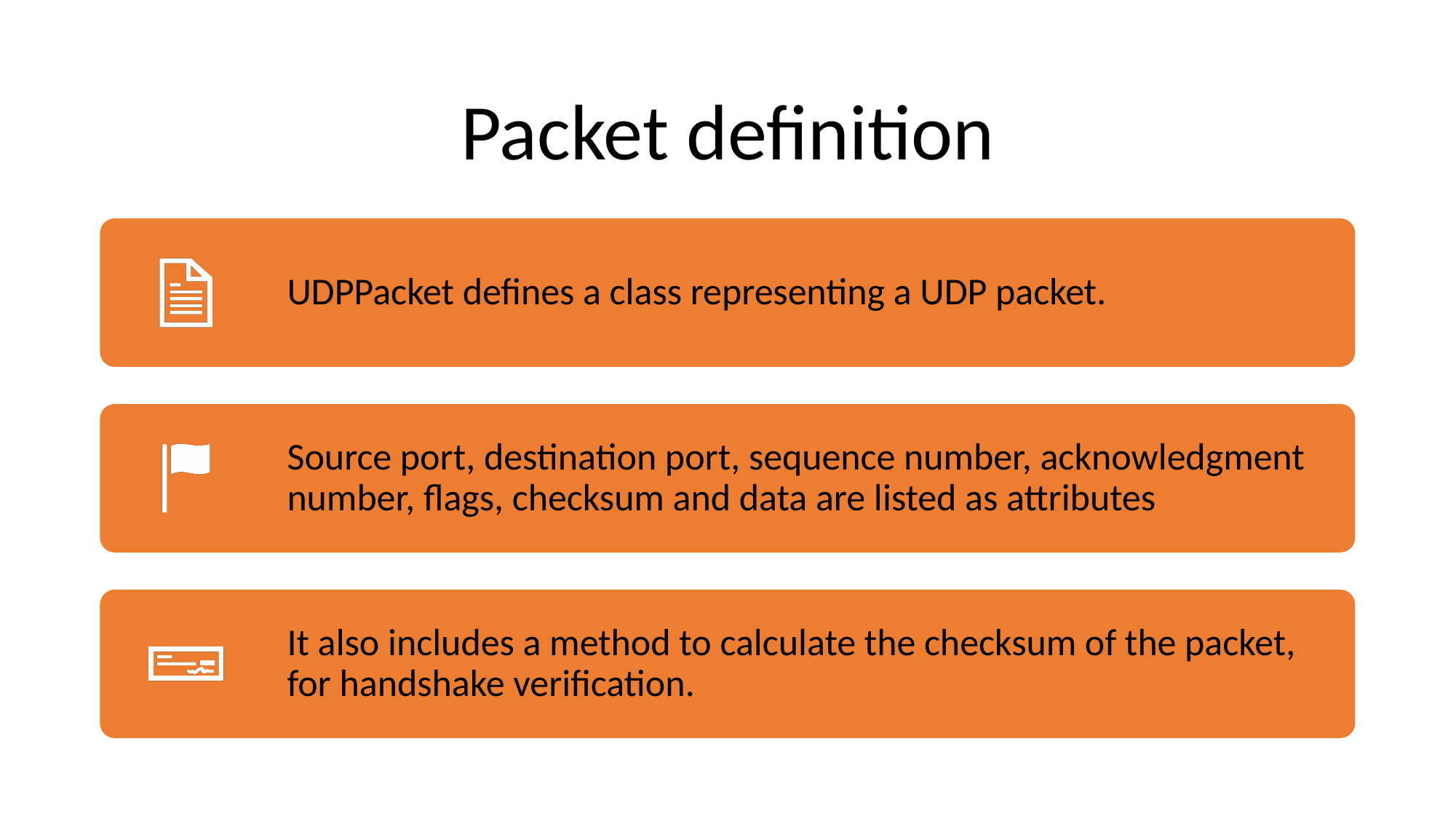

# Packet definition
UDPPacket defines a class representing a UDP packet.
Source port, destination port, sequence number, acknowledgment number, flags, checksum and data are listed as attributes
It also includes a method to calculate the checksum of the packet, for handshake verification.